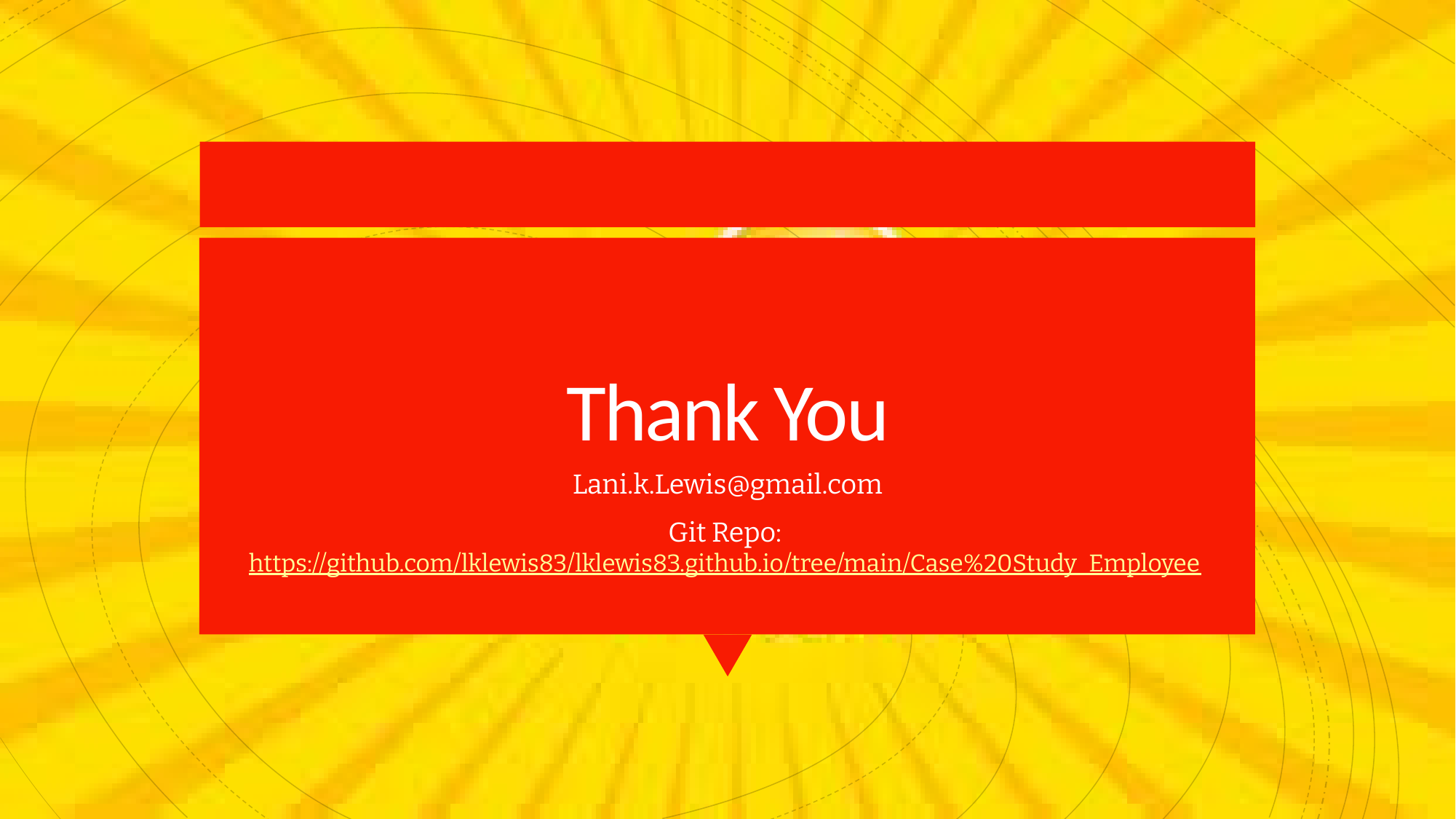

# Thank You
Lani.k.Lewis@gmail.com
Git Repo: https://github.com/lklewis83/lklewis83.github.io/tree/main/Case%20Study_Employee